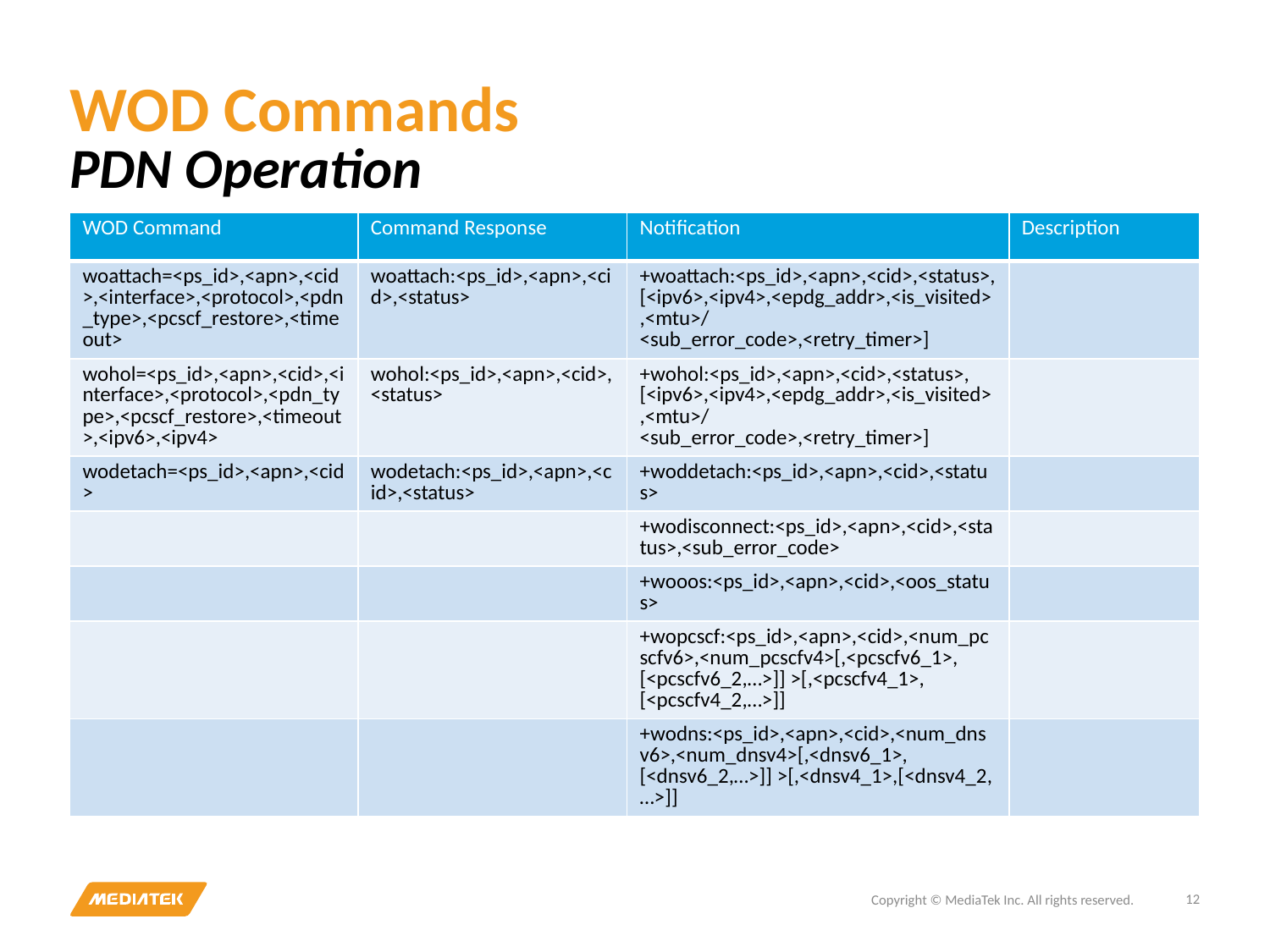

# WOD Commands PDN Operation
| WOD Command | Command Response | Notification | Description |
| --- | --- | --- | --- |
| woattach=<ps\_id>,<apn>,<cid>,<interface>,<protocol>,<pdn\_type>,<pcscf\_restore>,<timeout> | woattach:<ps\_id>,<apn>,<cid>,<status> | +woattach:<ps\_id>,<apn>,<cid>,<status>,[<ipv6>,<ipv4>,<epdg\_addr>,<is\_visited>,<mtu>/<sub\_error\_code>,<retry\_timer>] |  |
| wohol=<ps\_id>,<apn>,<cid>,<interface>,<protocol>,<pdn\_type>,<pcscf\_restore>,<timeout>,<ipv6>,<ipv4> | wohol:<ps\_id>,<apn>,<cid>,<status> | +wohol:<ps\_id>,<apn>,<cid>,<status>,[<ipv6>,<ipv4>,<epdg\_addr>,<is\_visited>,<mtu>/<sub\_error\_code>,<retry\_timer>] |  |
| wodetach=<ps\_id>,<apn>,<cid> | wodetach:<ps\_id>,<apn>,<cid>,<status> | +woddetach:<ps\_id>,<apn>,<cid>,<status> |  |
|  |  | +wodisconnect:<ps\_id>,<apn>,<cid>,<status>,<sub\_error\_code> |  |
|  |  | +wooos:<ps\_id>,<apn>,<cid>,<oos\_status> |  |
|  |  | +wopcscf:<ps\_id>,<apn>,<cid>,<num\_pcscfv6>,<num\_pcscfv4>[,<pcscfv6\_1>,[<pcscfv6\_2,…>]] >[,<pcscfv4\_1>,[<pcscfv4\_2,…>]] |  |
|  |  | +wodns:<ps\_id>,<apn>,<cid>,<num\_dnsv6>,<num\_dnsv4>[,<dnsv6\_1>,[<dnsv6\_2,…>]] >[,<dnsv4\_1>,[<dnsv4\_2,…>]] |  |
12
Copyright © MediaTek Inc. All rights reserved.